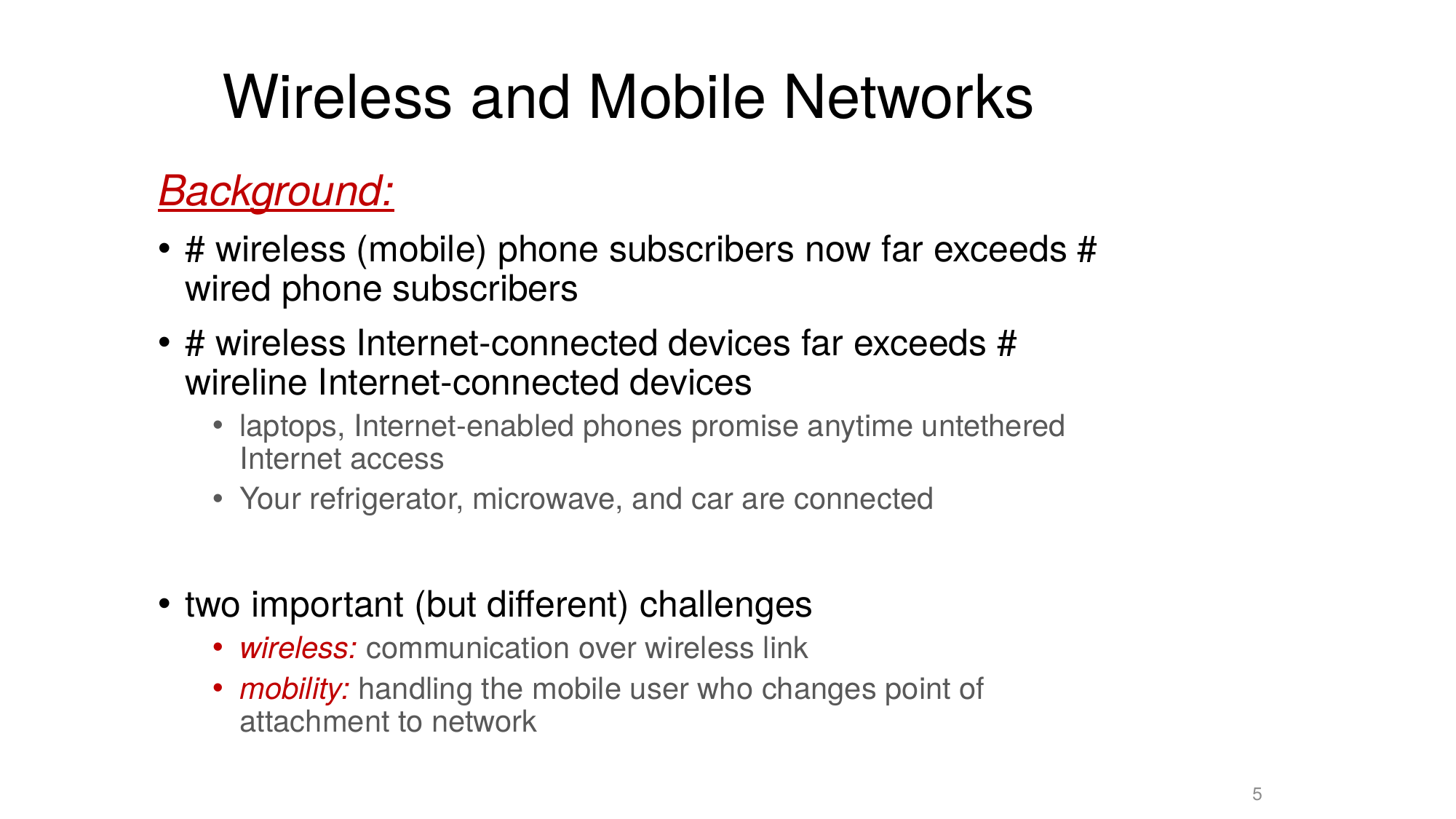

# Wireless and Mobile Networks
Background:
# wireless (mobile) phone subscribers now far exceeds # wired phone subscribers
# wireless Internet-connected devices far exceeds # wireline Internet-connected devices
laptops, Internet-enabled phones promise anytime untethered Internet access
Your refrigerator, microwave, and car are connected

two important (but different) challenges
wireless: communication over wireless link
mobility: handling the mobile user who changes point of attachment to network
5